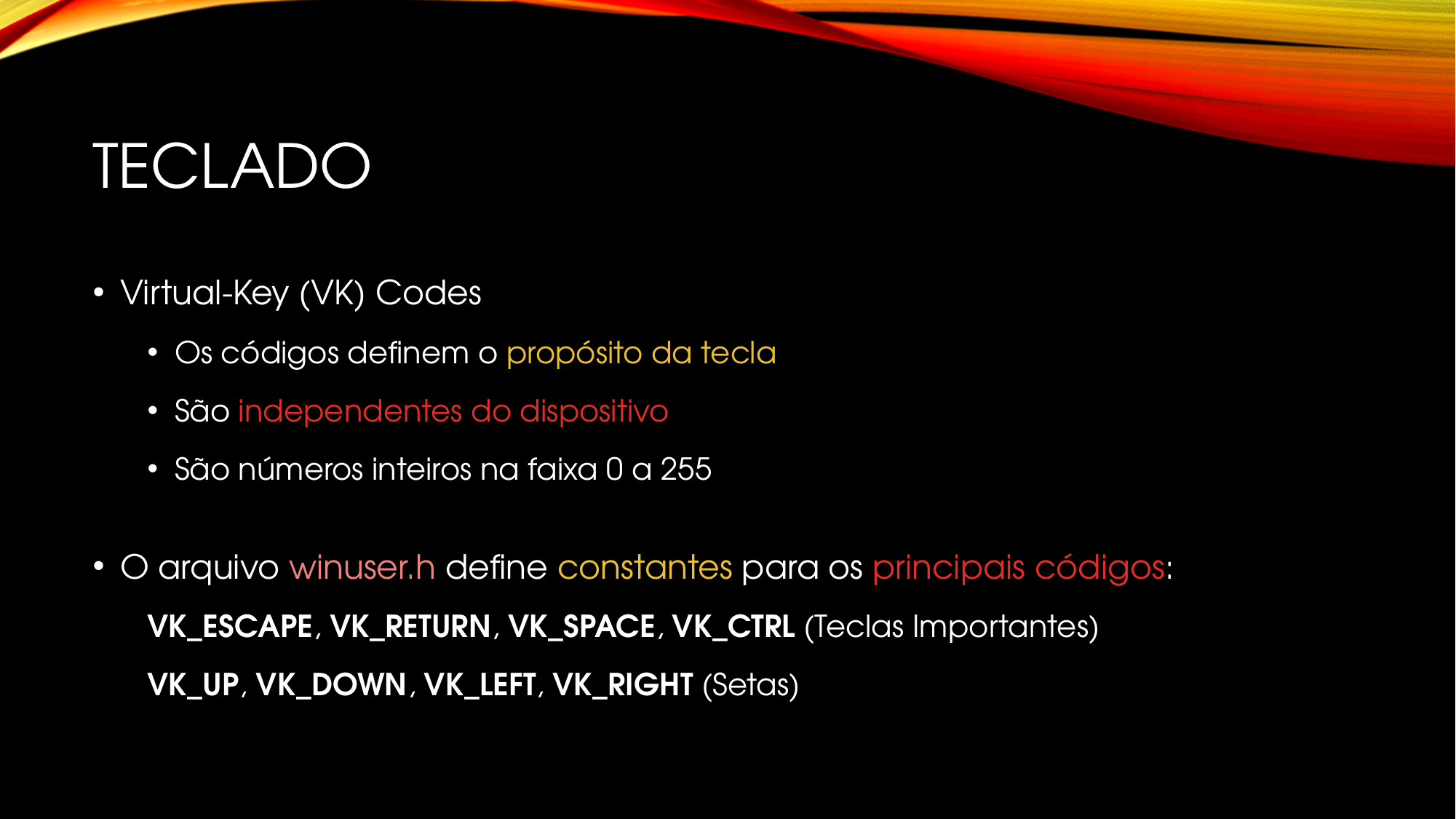

# Teclado
Virtual-Key (VK) Codes
Os códigos definem o propósito da tecla
São independentes do dispositivo
São números inteiros na faixa 0 a 255
O arquivo winuser.h define constantes para os principais códigos:
VK_ESCAPE, VK_RETURN, VK_SPACE, VK_CTRL (Teclas Importantes)
VK_UP, VK_DOWN, VK_LEFT, VK_RIGHT (Setas)